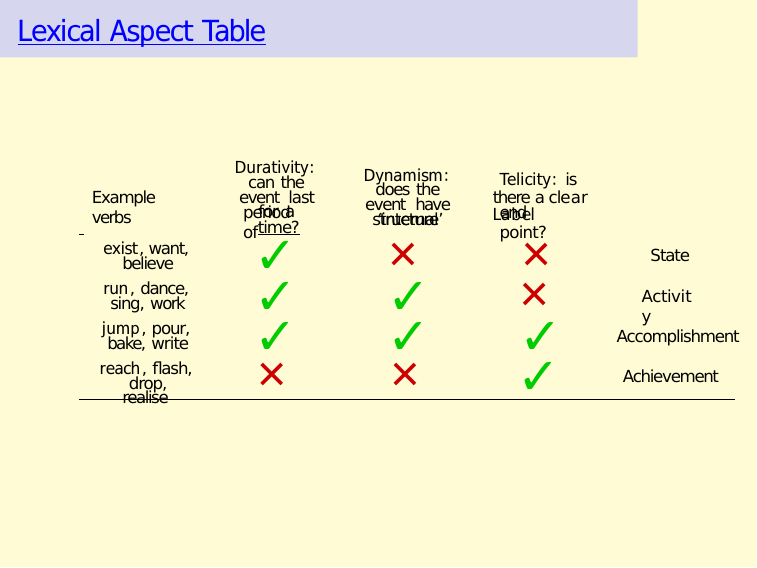

# Lexical Aspect Table
Durativity:  can the event  last for a
Dynamism:  does the event  have ‘internal
Telicity: is
there a clear	Label
Example verbs
period of
end point?
structure’
 	time?
×	×
✓
exist, want,  believe
run, dance,  sing, work
jump, pour,  bake, write
reach, flash,  drop, realise
State
×
✓	✓
Activity
✓	✓	✓
Accomplishment
×	×
✓
Achievement